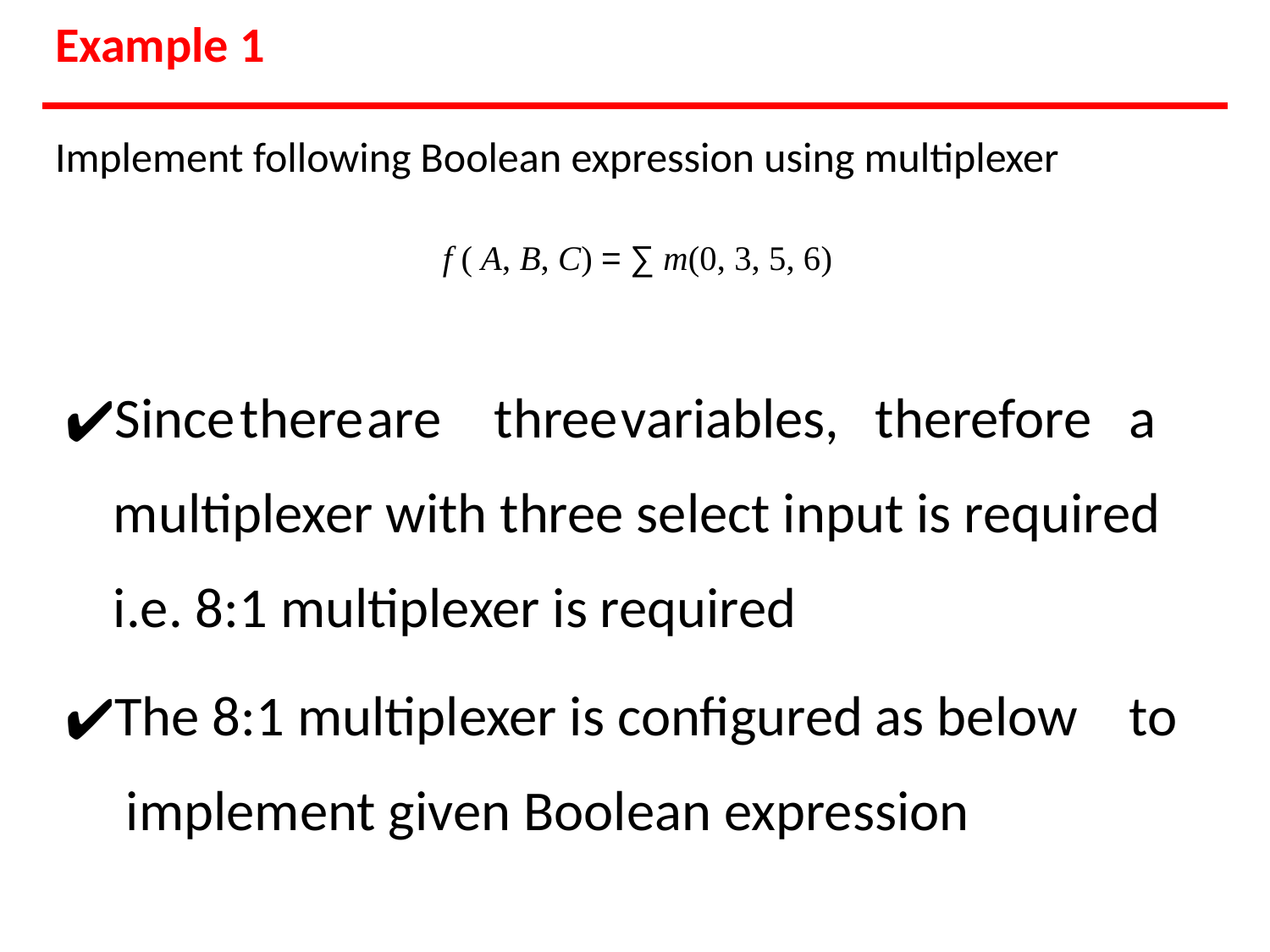

# Example 1

Implement following Boolean expression using multiplexer

f ( A, B, C) = ∑ m(0, 3, 5, 6)

Since	there	are	three	variables,	therefore	a  multiplexer with three select input is required
i.e. 8:1 multiplexer is required
The 8:1 multiplexer is configured	as below	to  implement given Boolean expression